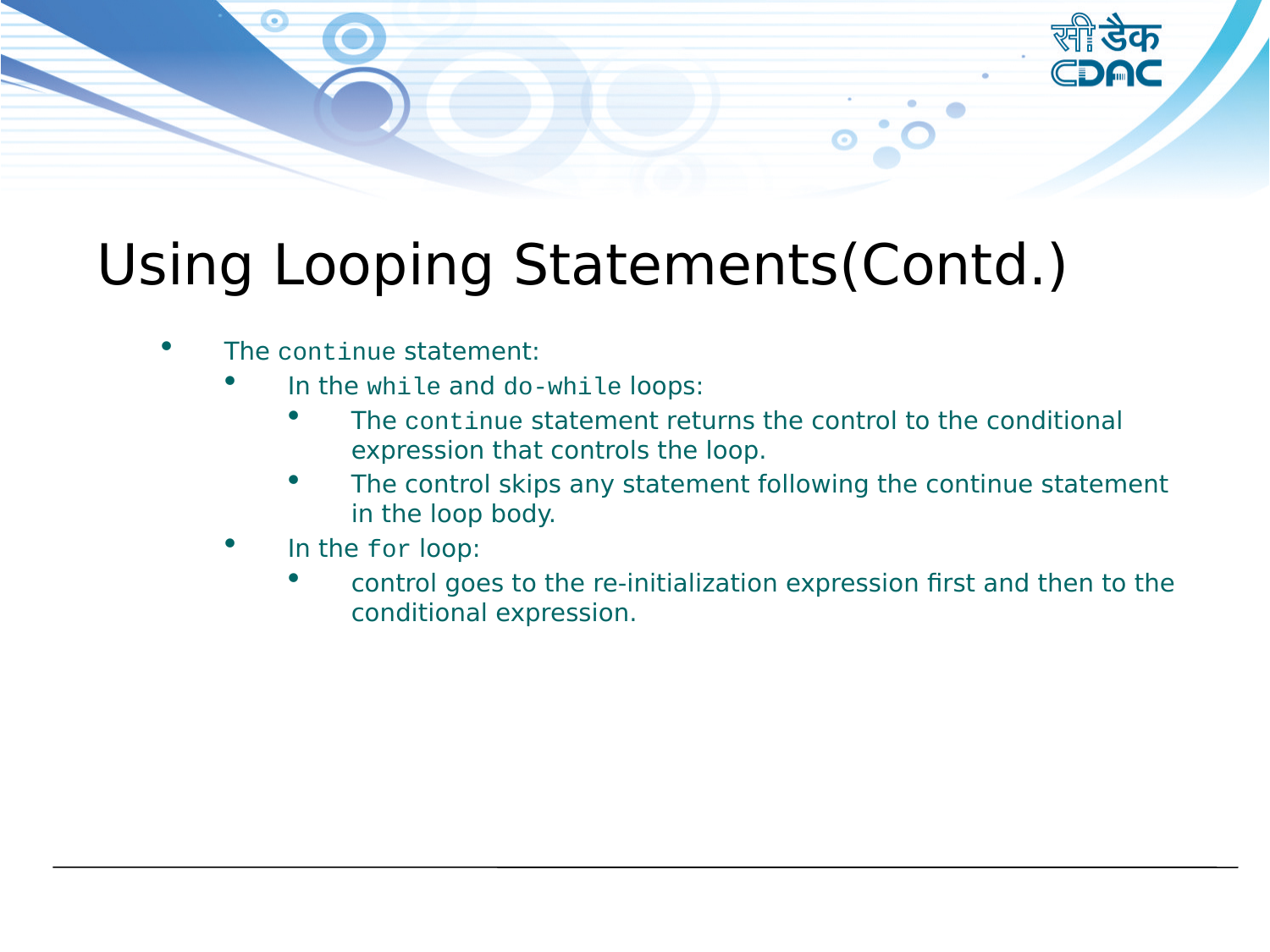

Using Looping Statements(Contd.)

The continue statement:
In the while and do-while loops:
The continue statement returns the control to the conditional expression that controls the loop.
The control skips any statement following the continue statement in the loop body.
In the for loop:
control goes to the re-initialization expression first and then to the conditional expression.